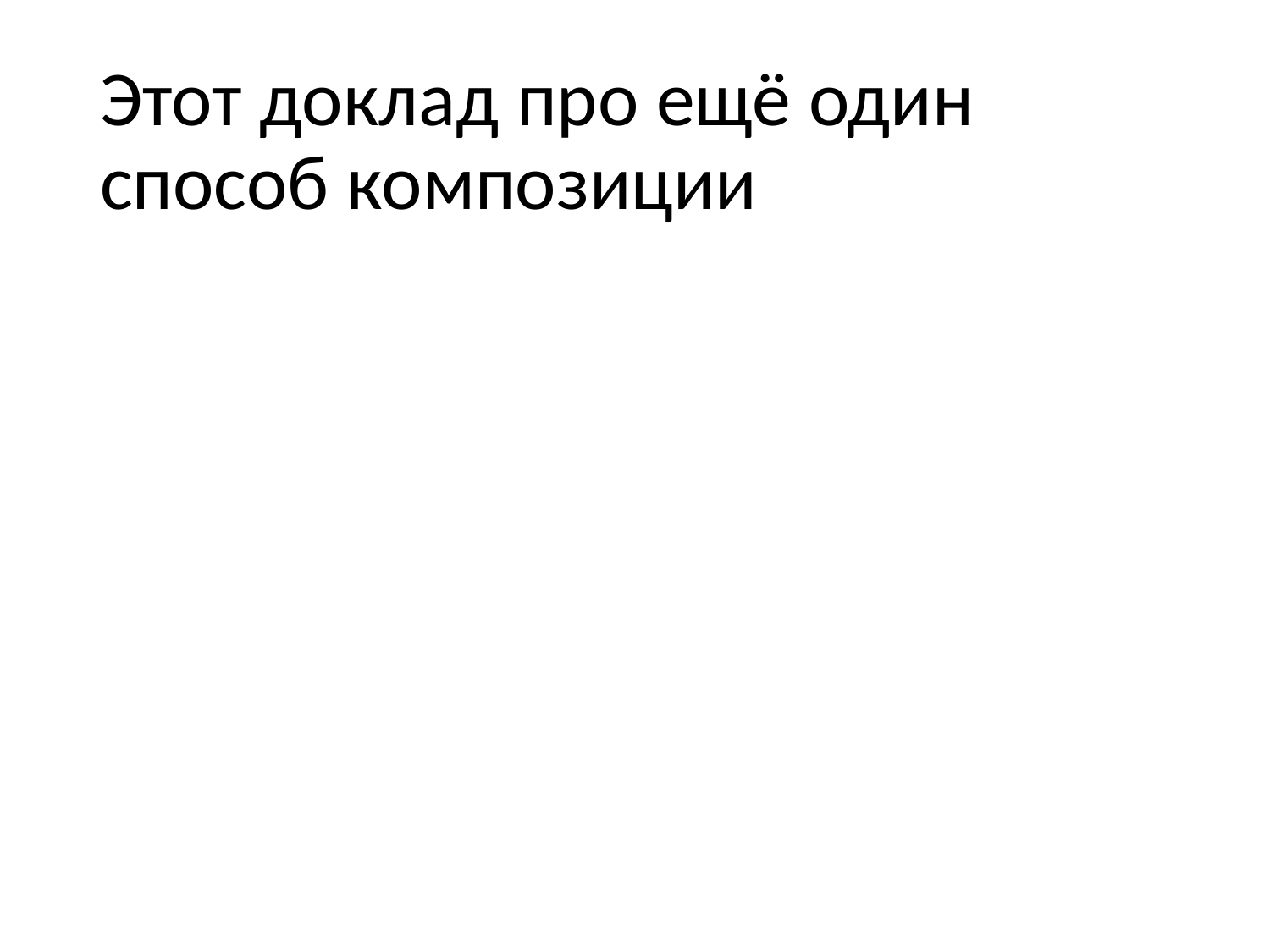

# Этот доклад про ещё один способ композиции